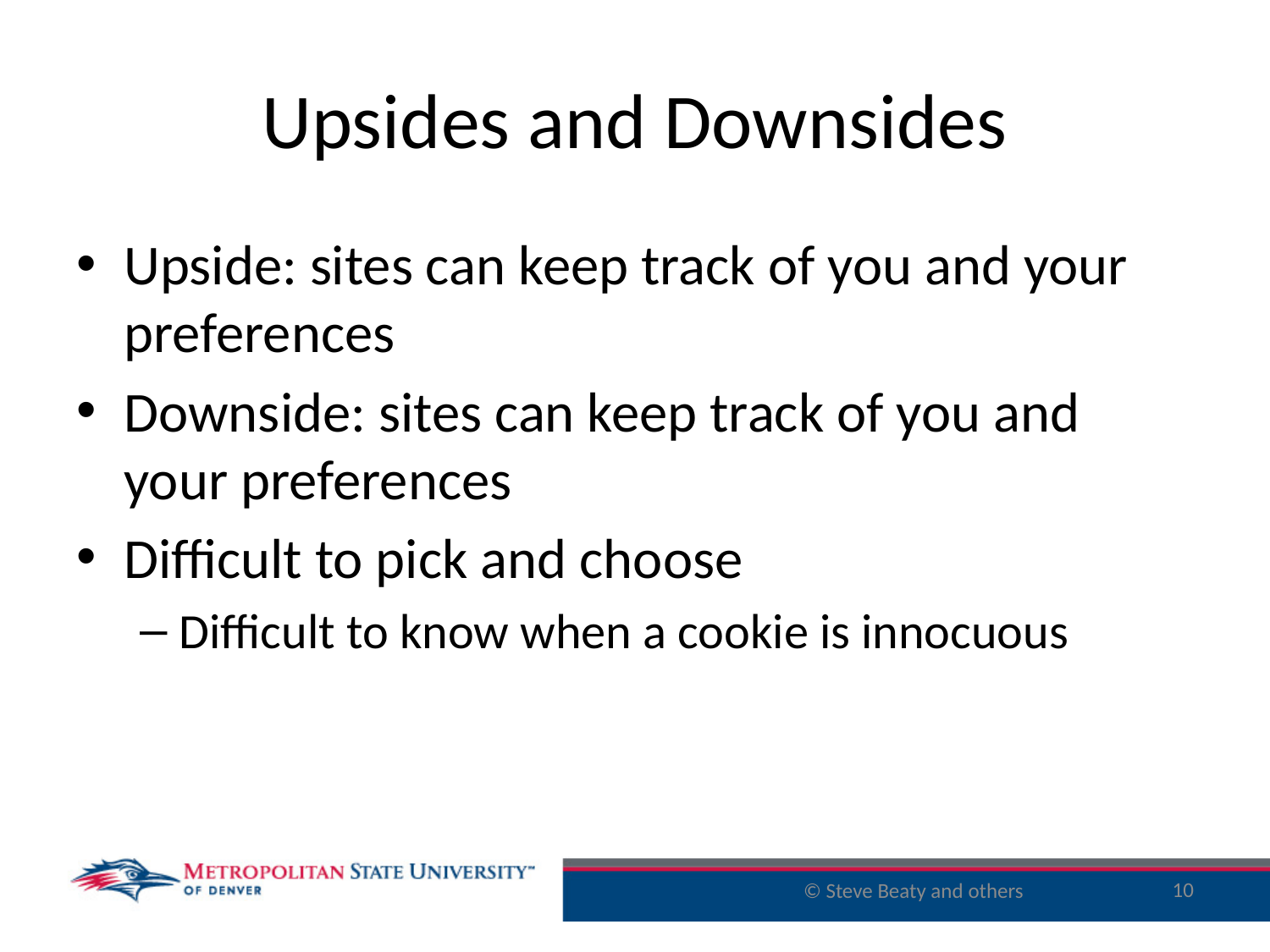

# Upsides and Downsides
Upside: sites can keep track of you and your preferences
Downside: sites can keep track of you and your preferences
Difficult to pick and choose
Difficult to know when a cookie is innocuous

10
© Steve Beaty and others